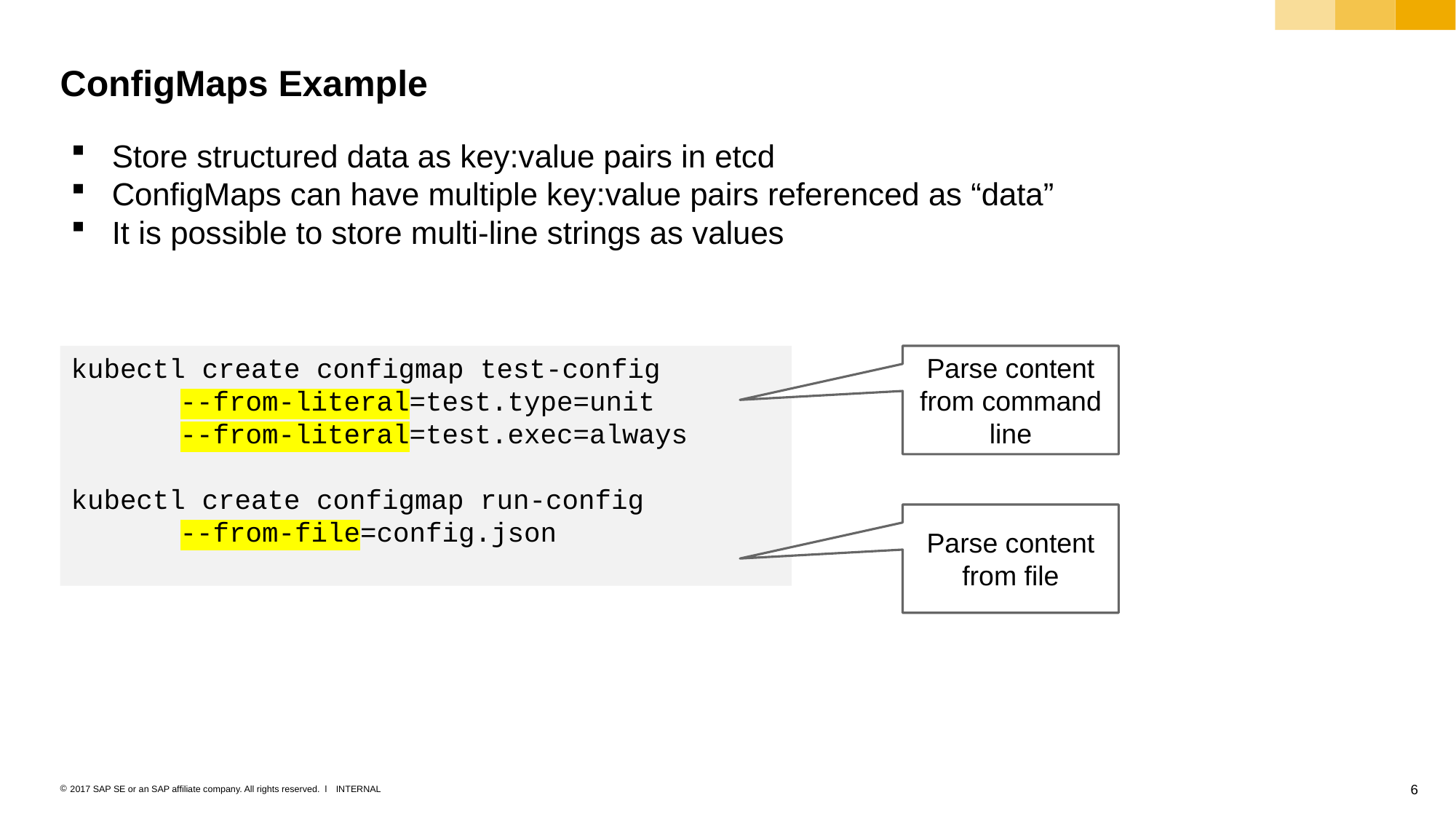

# ConfigMaps Example
Store structured data as key:value pairs in etcd
ConfigMaps can have multiple key:value pairs referenced as “data”
It is possible to store multi-line strings as values
kubectl create configmap test-config
	--from-literal=test.type=unit
	--from-literal=test.exec=always

kubectl create configmap run-config
	--from-file=config.json

Parse content from command line
Parse content from file